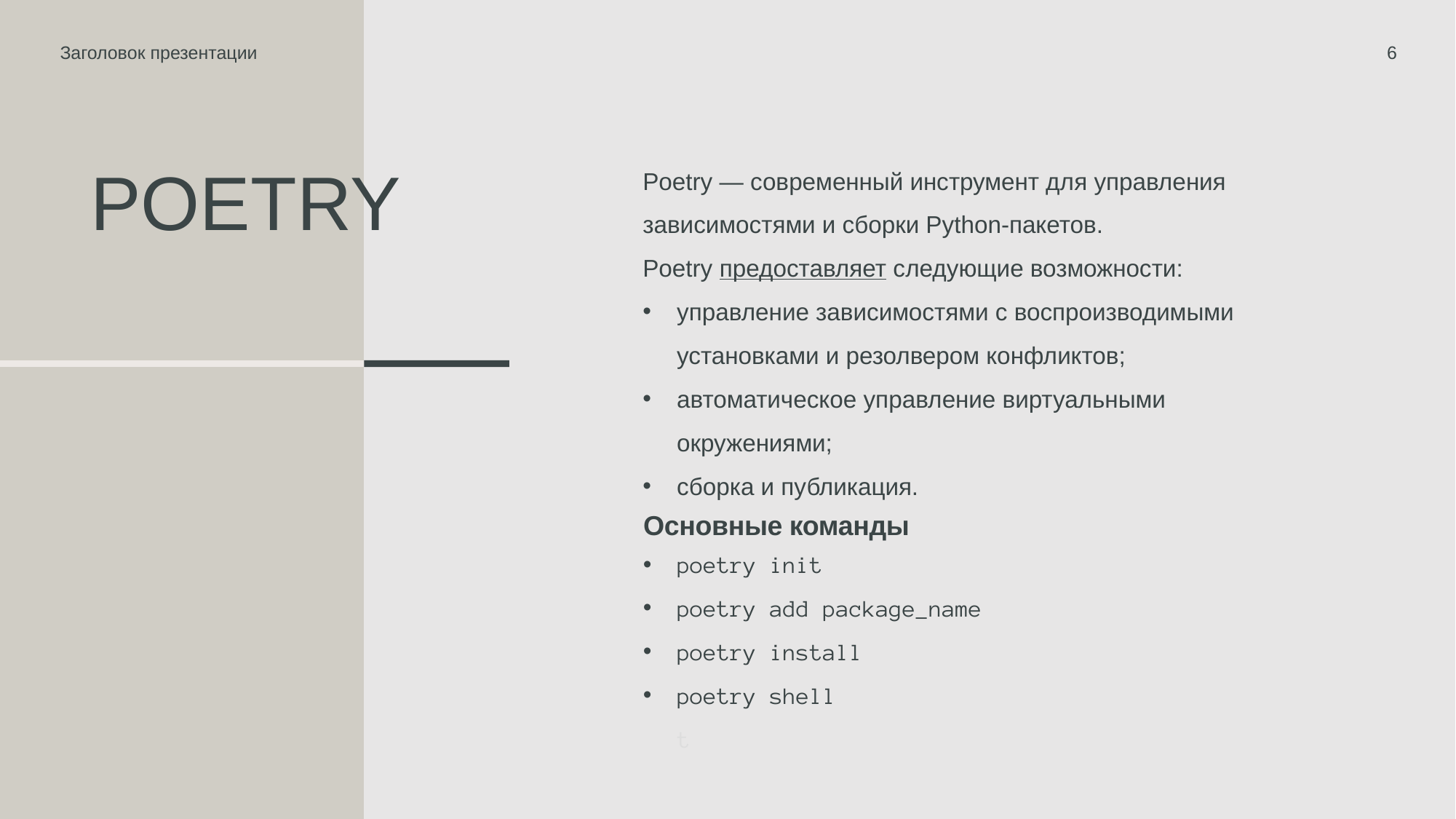

Заголовок презентации
6
Poetry — современный инструмент для управления зависимостями и сборки Python-пакетов.
Poetry предоставляет следующие возможности:
управление зависимостями с воспроизводимыми установками и резолвером конфликтов;
автоматическое управление виртуальными окружениями;
сборка и публикация.

# POETRY
Основные команды

poetry init
poetry add package_name
poetry install
poetry shell
t